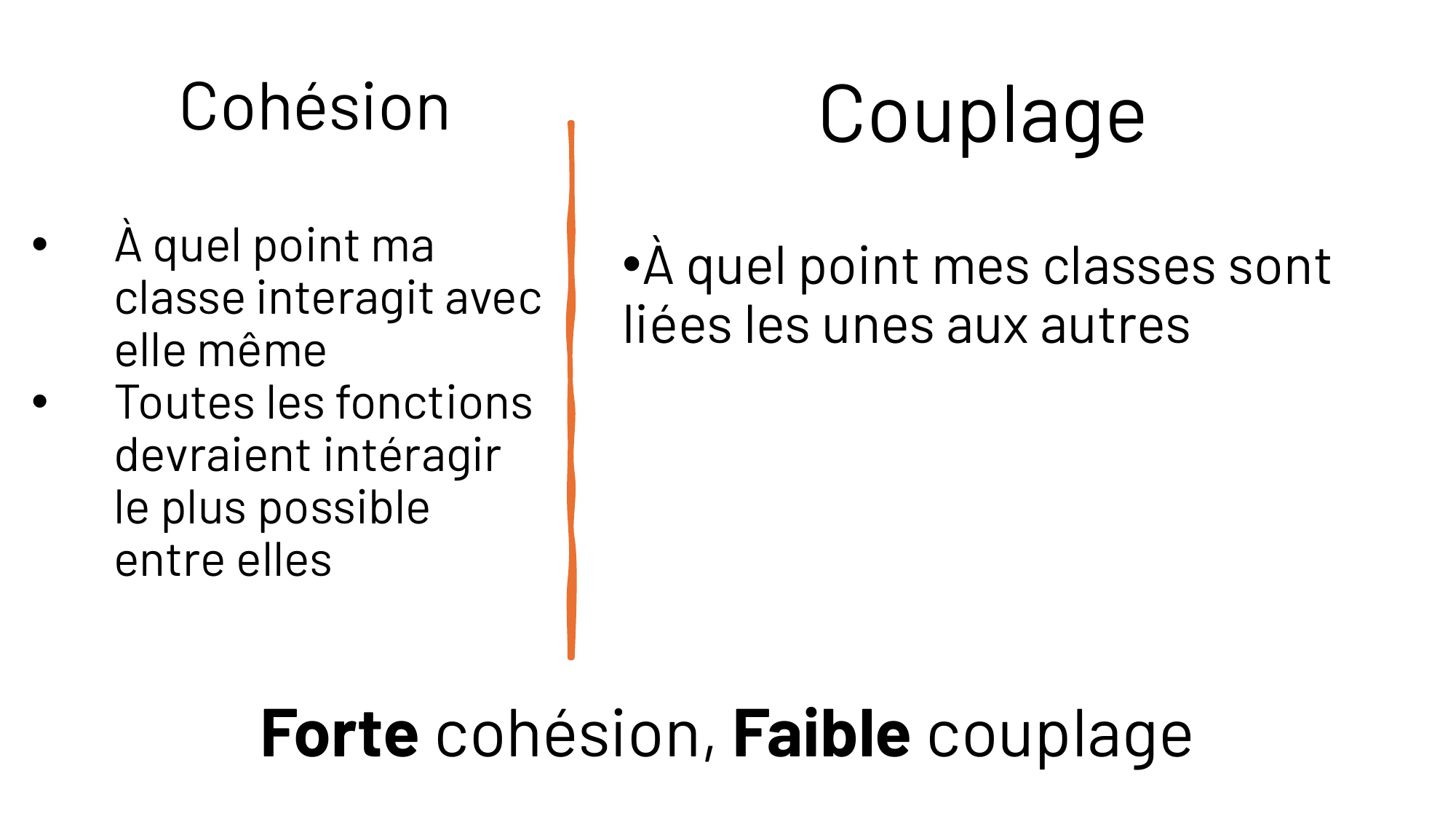

# Cohésion
Couplage

À quel point mes classes sont liées les unes aux autres

À quel point ma classe interagit avec elle même
Toutes les fonctions devraient intéragir le plus possible entre elles

Forte cohésion, Faible couplage